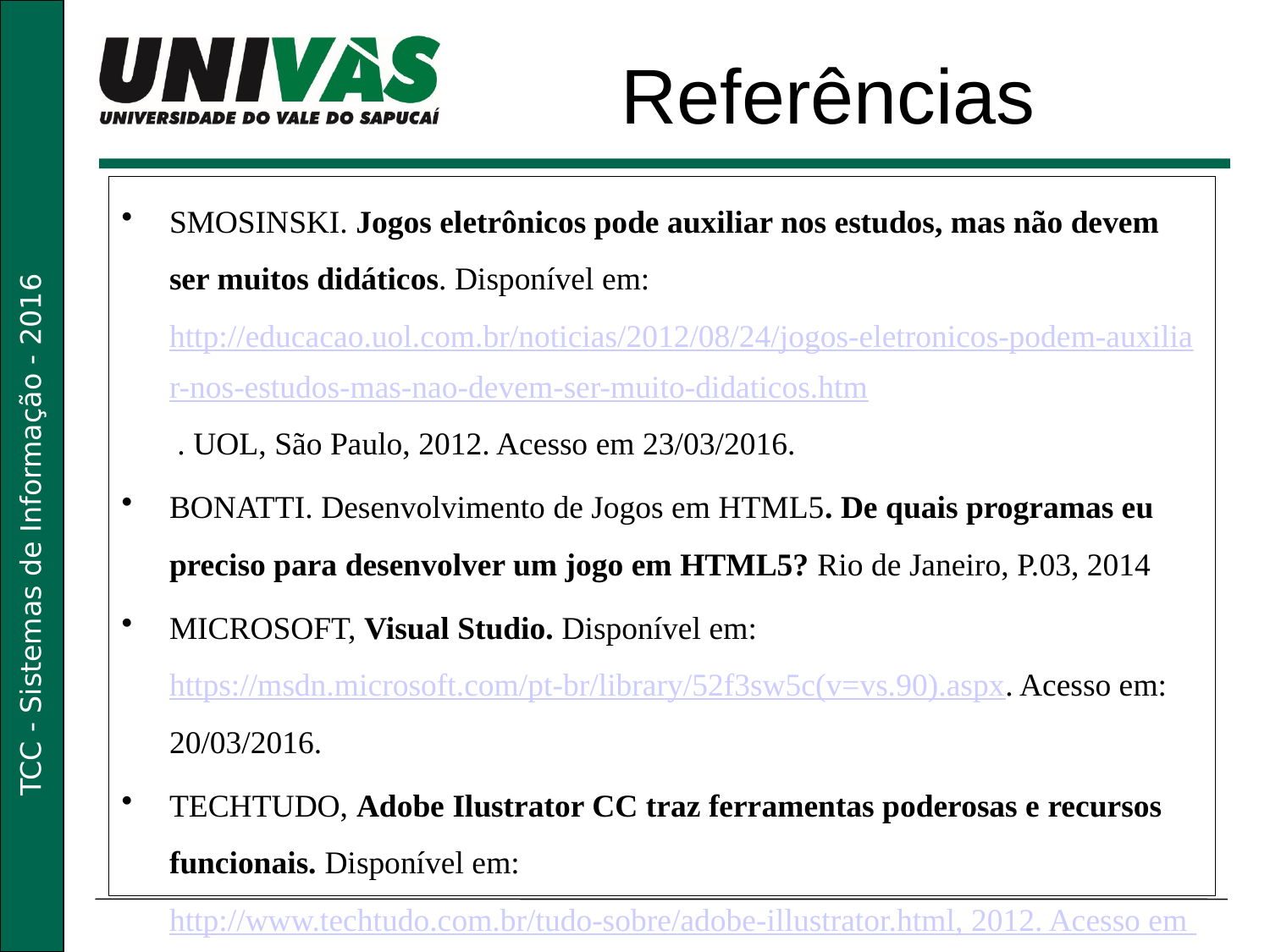

Referências
SMOSINSKI. Jogos eletrônicos pode auxiliar nos estudos, mas não devem ser muitos didáticos. Disponível em: http://educacao.uol.com.br/noticias/2012/08/24/jogos-eletronicos-podem-auxiliar-nos-estudos-mas-nao-devem-ser-muito-didaticos.htm . UOL, São Paulo, 2012. Acesso em 23/03/2016.
BONATTI. Desenvolvimento de Jogos em HTML5. De quais programas eu preciso para desenvolver um jogo em HTML5? Rio de Janeiro, P.03, 2014
MICROSOFT, Visual Studio. Disponível em: https://msdn.microsoft.com/pt-br/library/52f3sw5c(v=vs.90).aspx. Acesso em: 20/03/2016.
TECHTUDO, Adobe Ilustrator CC traz ferramentas poderosas e recursos funcionais. Disponível em: http://www.techtudo.com.br/tudo-sobre/adobe-illustrator.html, 2012. Acesso em 22/02/2016.